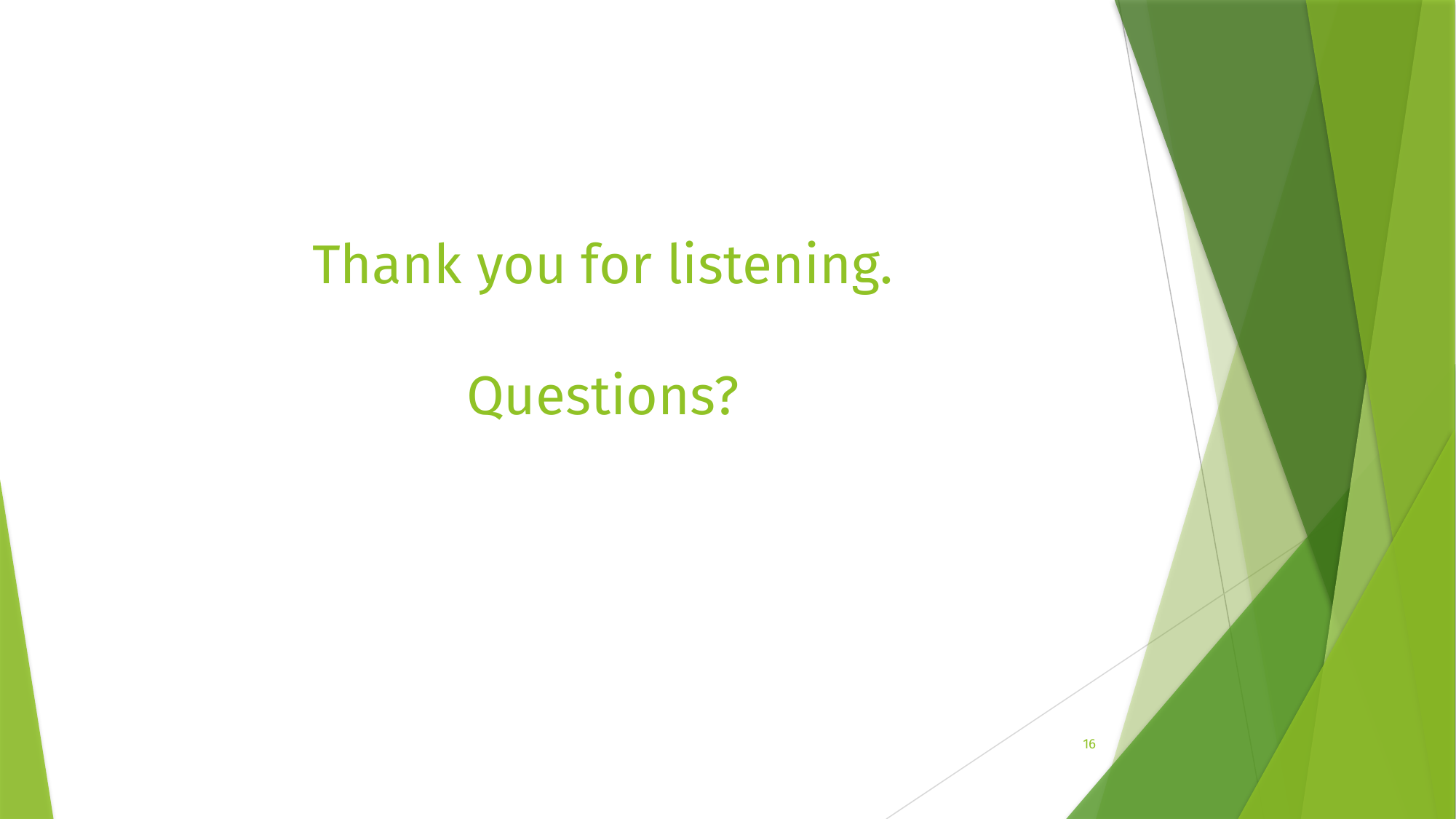

# Thank you for listening. Questions?
16